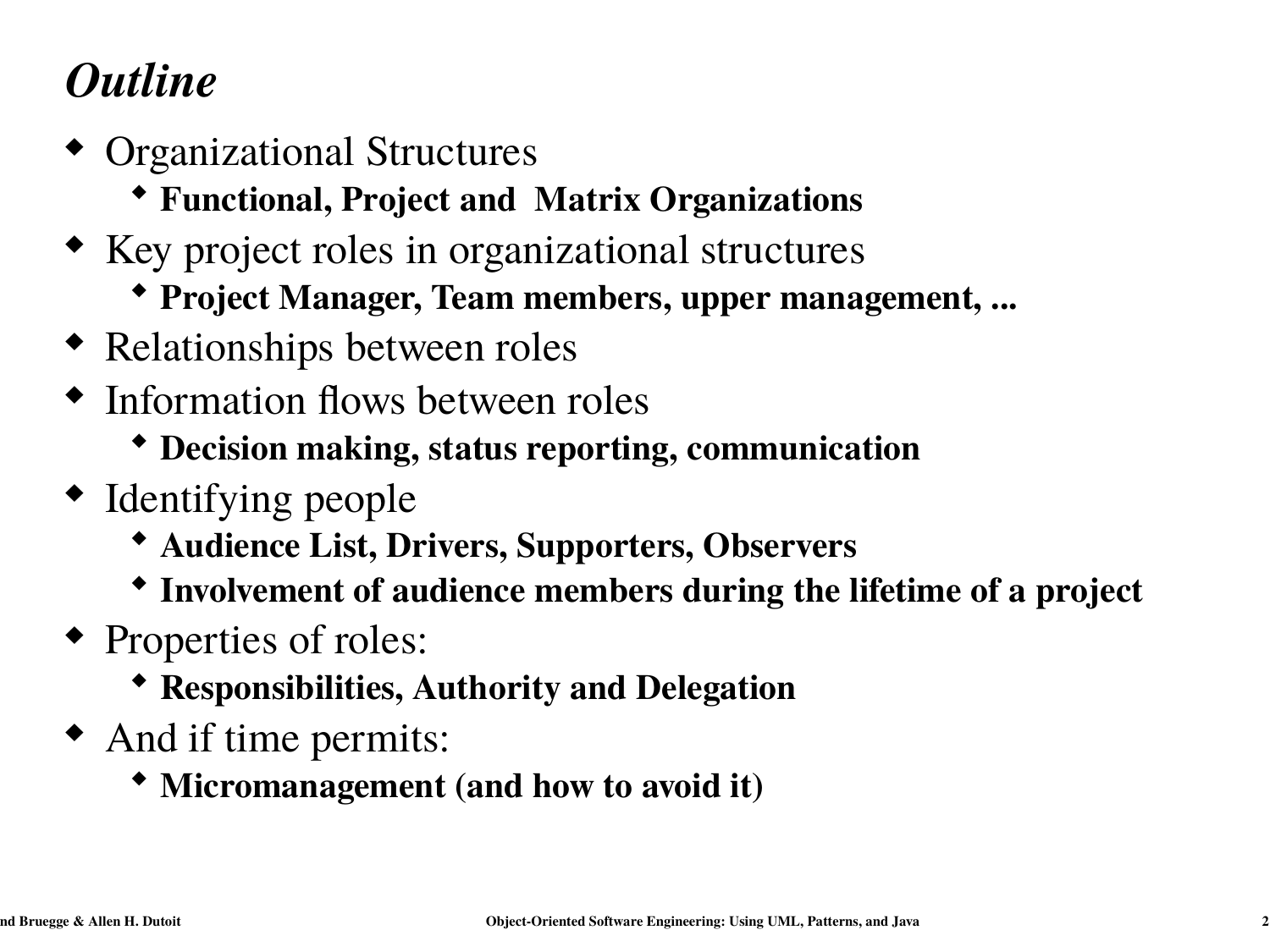

# Outline
Organizational Structures
Functional, Project and  Matrix Organizations
Key project roles in organizational structures
Project Manager, Team members, upper management, ...
Relationships between roles
Information flows between roles
Decision making, status reporting, communication
Identifying people
Audience List, Drivers, Supporters, Observers
Involvement of audience members during the lifetime of a project
Properties of roles:
Responsibilities, Authority and Delegation
And if time permits:
Micromanagement (and how to avoid it)